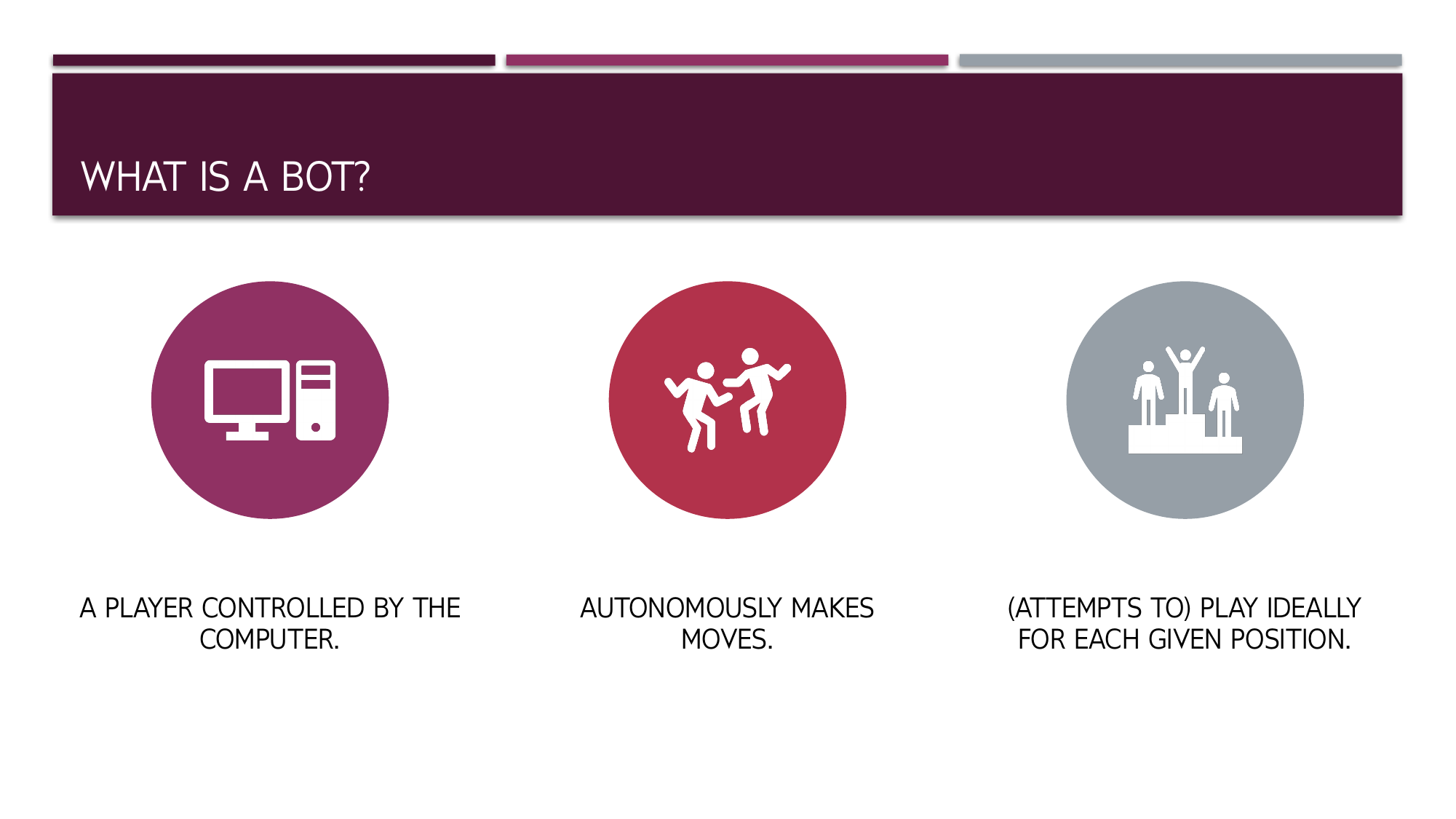

# What is a bot?

A player controlled by the computer.
Autonomously makes moves.
(Attempts to) play ideally for each given position.